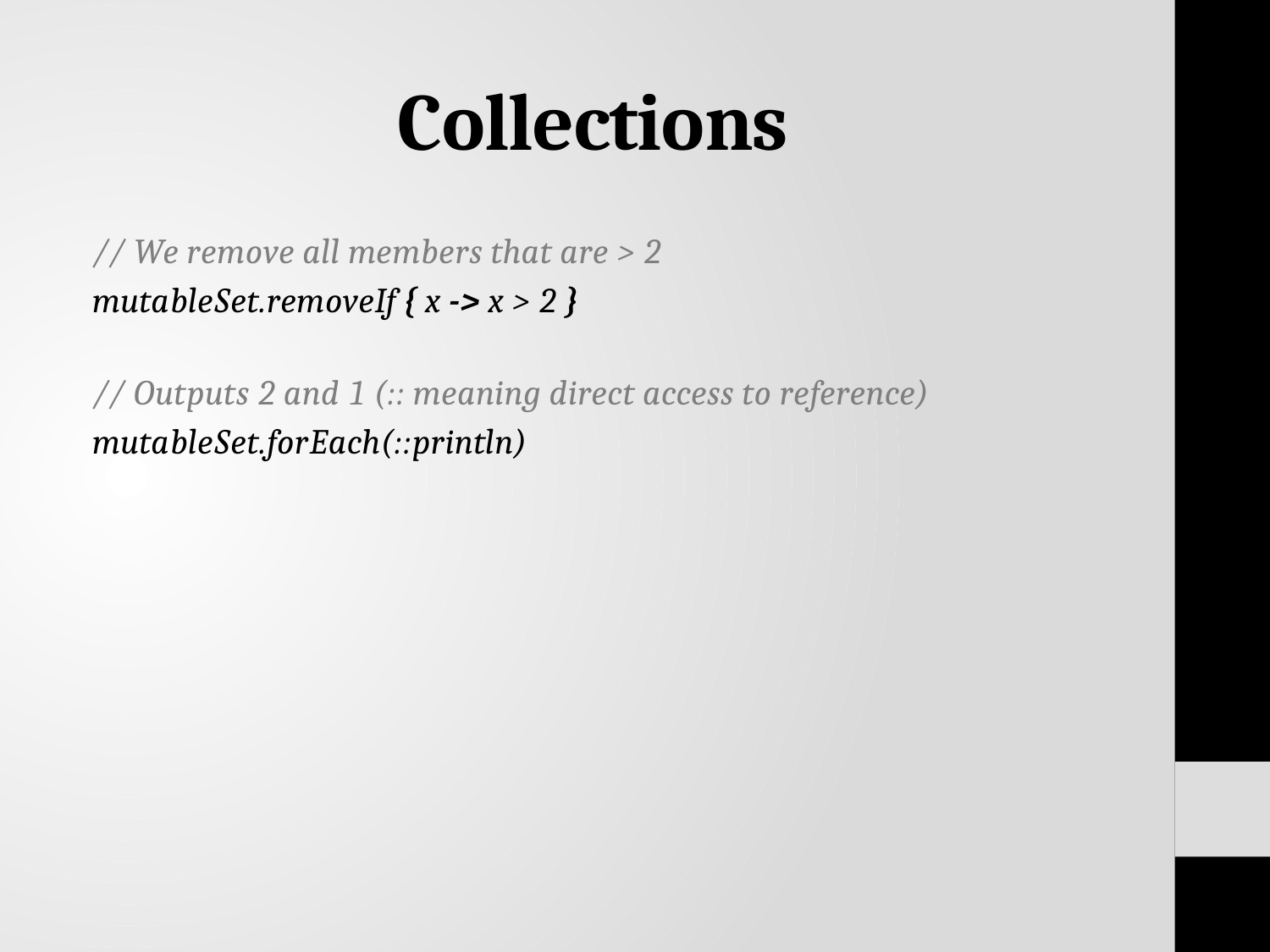

# Collections
// We remove all members that are > 2
mutableSet.removeIf { x -> x > 2 }
// Outputs 2 and 1 (:: meaning direct access to reference)
mutableSet.forEach(::println)